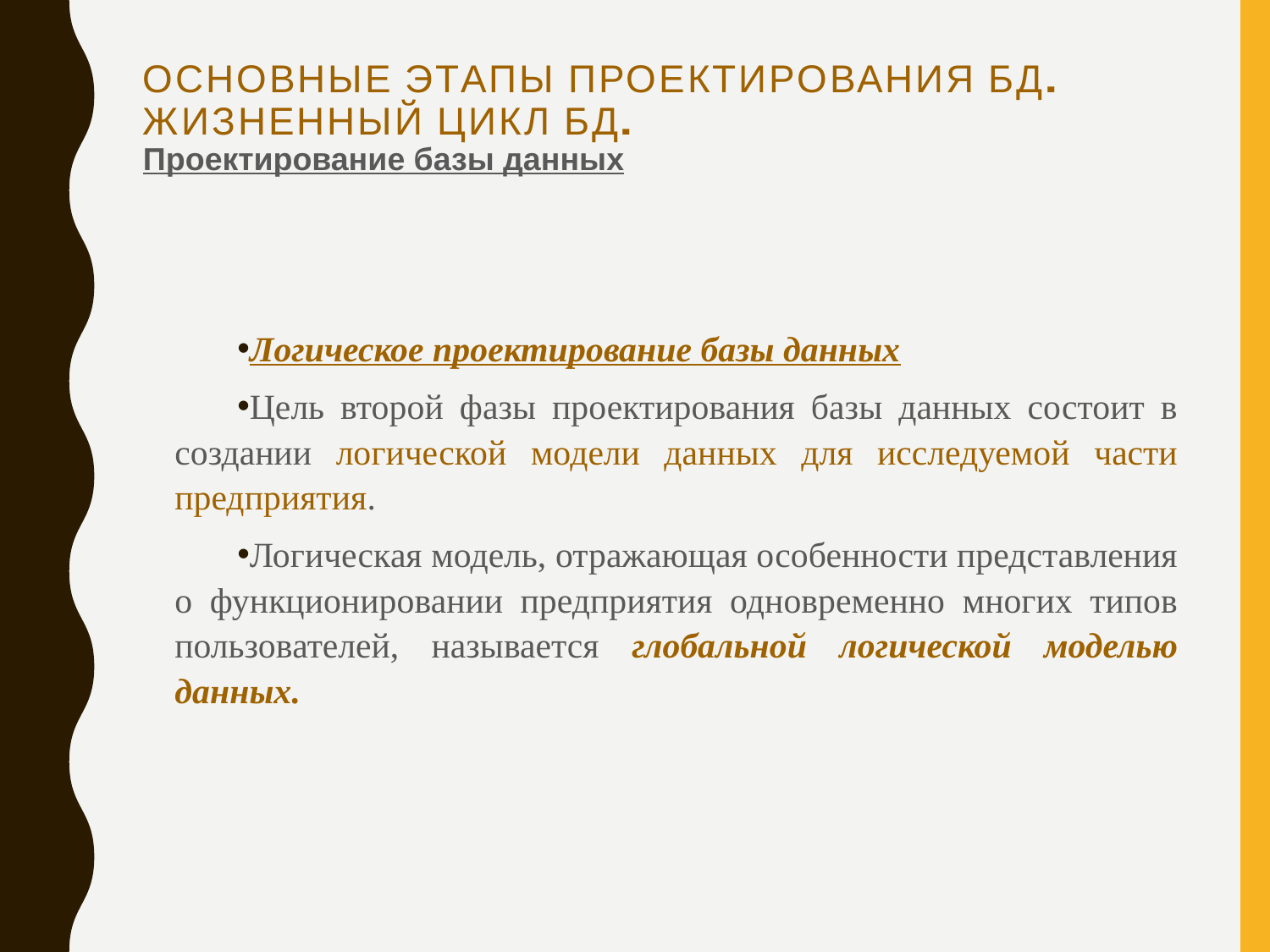

# Основные этапы проектирования БД. Жизненный цикл БД. Проектирование базы данных
Логическое проектирование базы данных
Цель второй фазы проектирования базы данных состоит в создании логической модели данных для исследуемой части предприятия.
Логическая модель, отражающая особенности представления о функционировании предприятия одновременно многих типов пользователей, называется глобальной логической моделью данных.